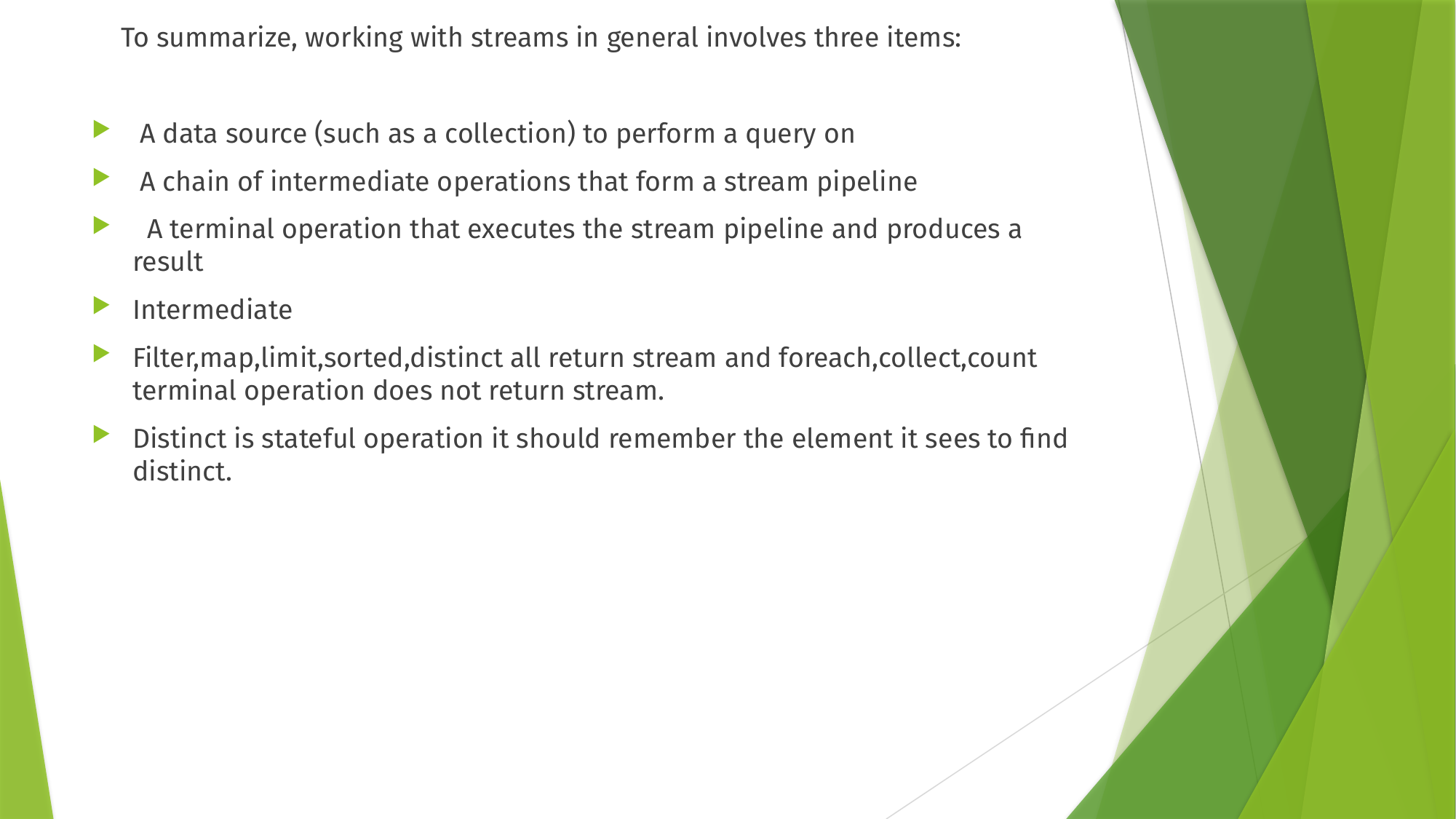

To summarize, working with streams in general involves three items:

 A data source (such as a collection) to perform a query on
 A chain of intermediate operations that form a stream pipeline
  A terminal operation that executes the stream pipeline and produces a result
Intermediate
Filter,map,limit,sorted,distinct all return stream and foreach,collect,count terminal operation does not return stream.
Distinct is stateful operation it should remember the element it sees to find distinct.